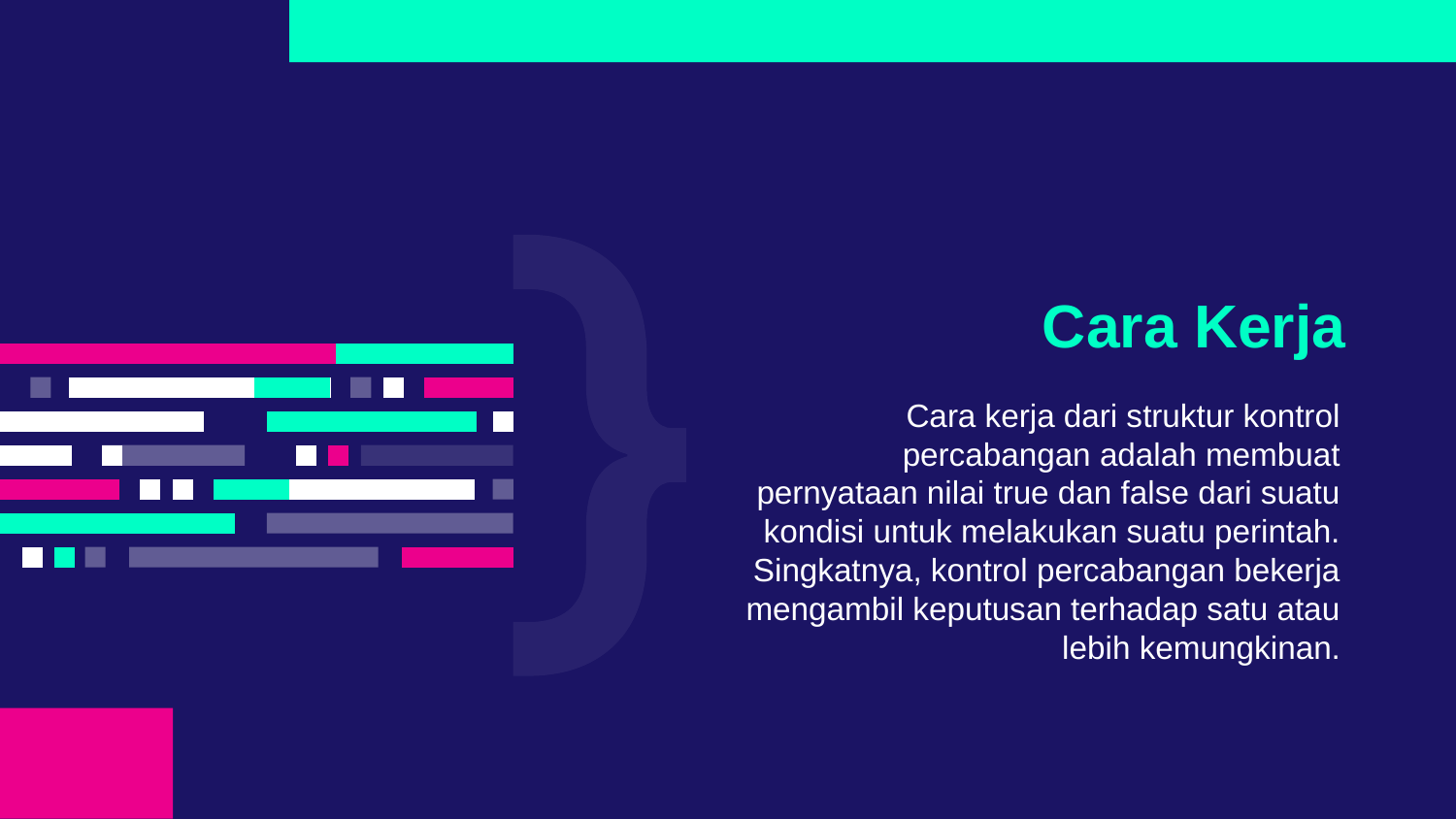

# Cara Kerja
Cara kerja dari struktur kontrol percabangan adalah membuat pernyataan nilai true dan false dari suatu kondisi untuk melakukan suatu perintah.
Singkatnya, kontrol percabangan bekerja mengambil keputusan terhadap satu atau lebih kemungkinan.